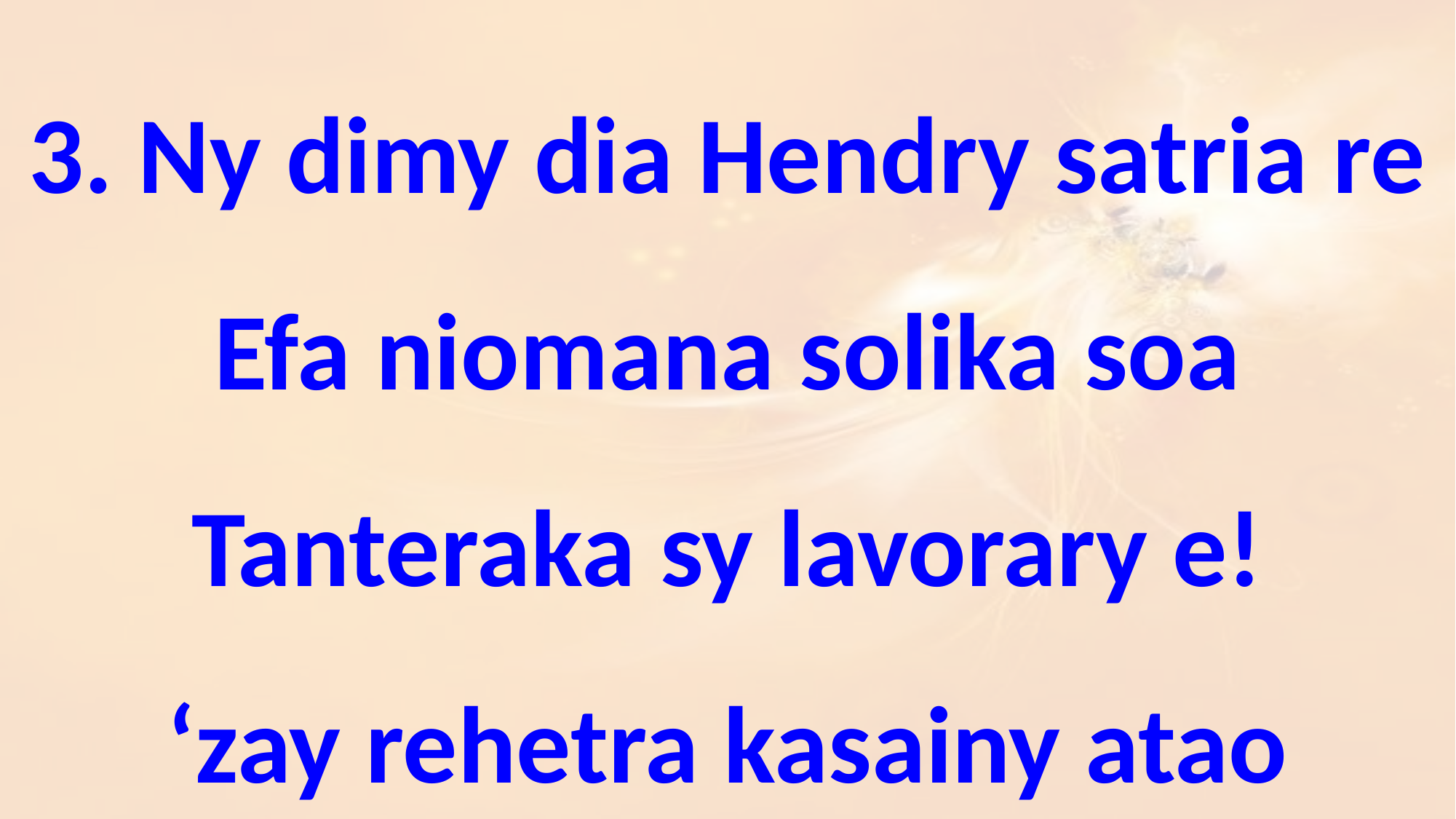

3. Ny dimy dia Hendry satria re
Efa niomana solika soa
Tanteraka sy lavorary e!
‘zay rehetra kasainy atao